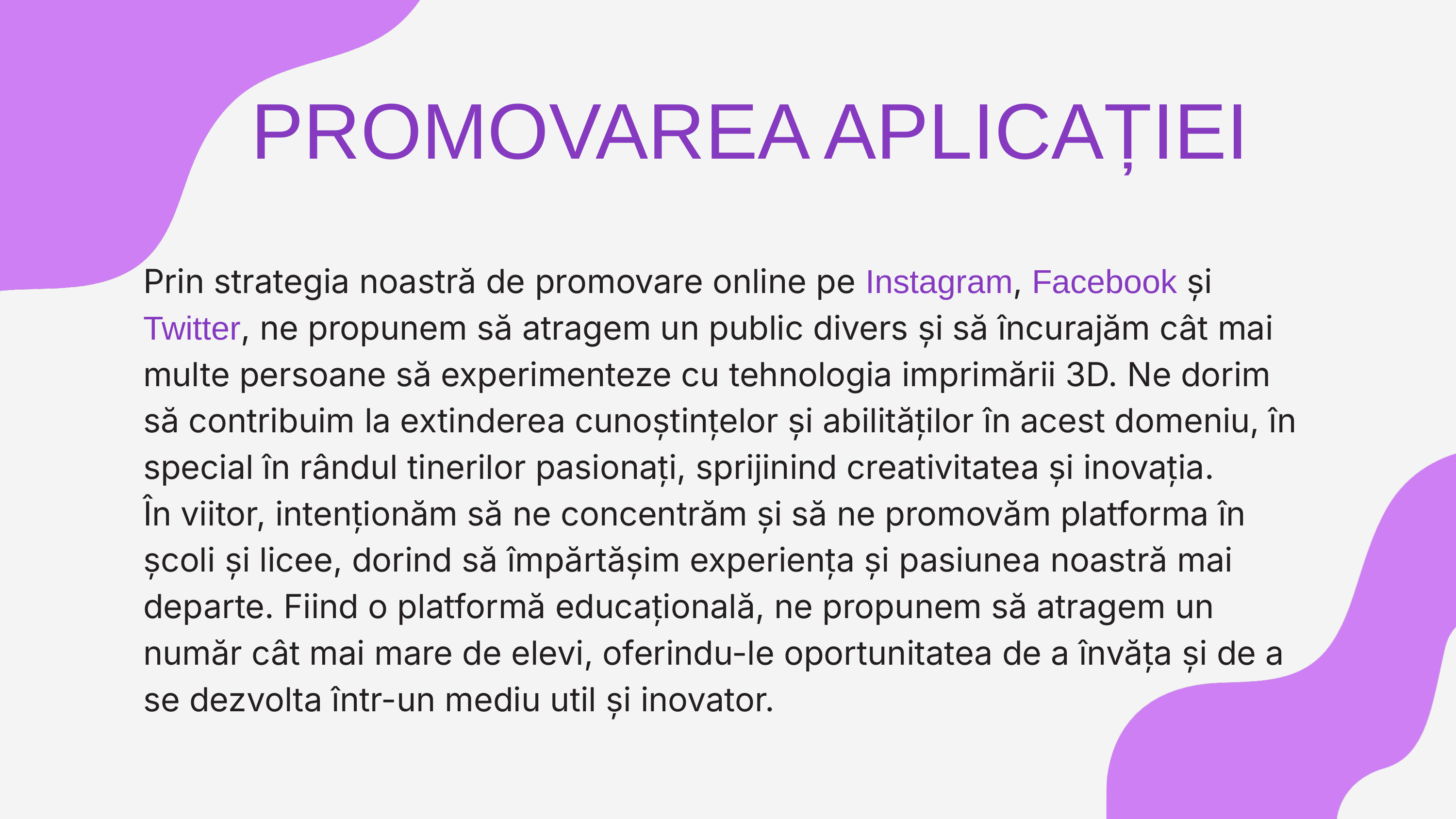

PROMOVAREA APLICAȚIEI
Prin strategia noastră de promovare online pe Instagram, Facebook și Twitter, ne propunem să atragem un public divers și să încurajăm cât mai multe persoane să experimenteze cu tehnologia imprimării 3D. Ne dorim să contribuim la extinderea cunoștințelor și abilităților în acest domeniu, în special în rândul tinerilor pasionați, sprijinind creativitatea și inovația.
În viitor, intenționăm să ne concentrăm și să ne promovăm platforma în școli și licee, dorind să împărtășim experiența și pasiunea noastră mai departe. Fiind o platformă educațională, ne propunem să atragem un număr cât mai mare de elevi, oferindu-le oportunitatea de a învăța și de a se dezvolta într-un mediu util și inovator.